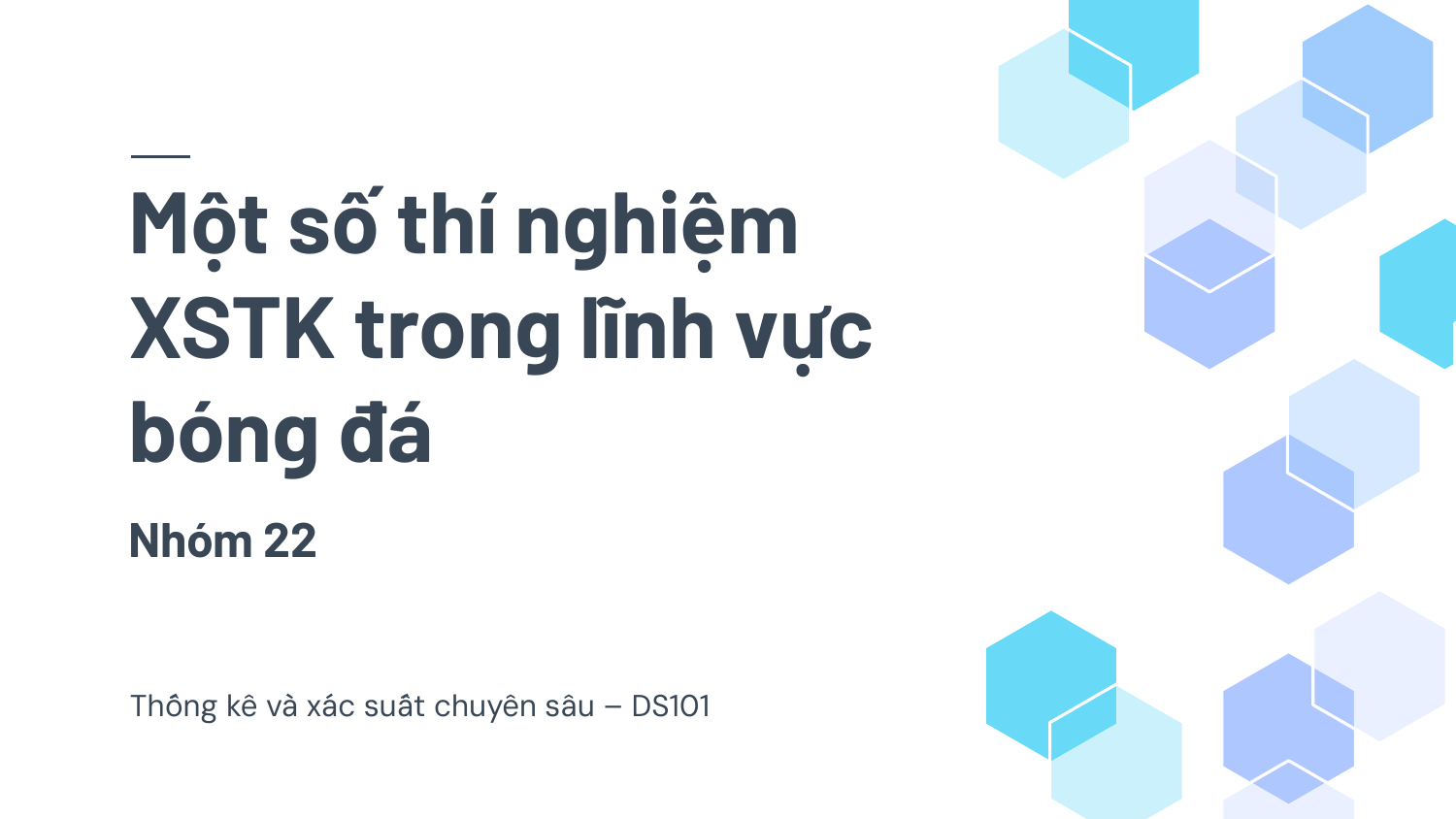

# Một số thí nghiệm XSTK trong lĩnh vực bóng đá Nhóm 22
Thống kê và xác suất chuyên sâu – DS101